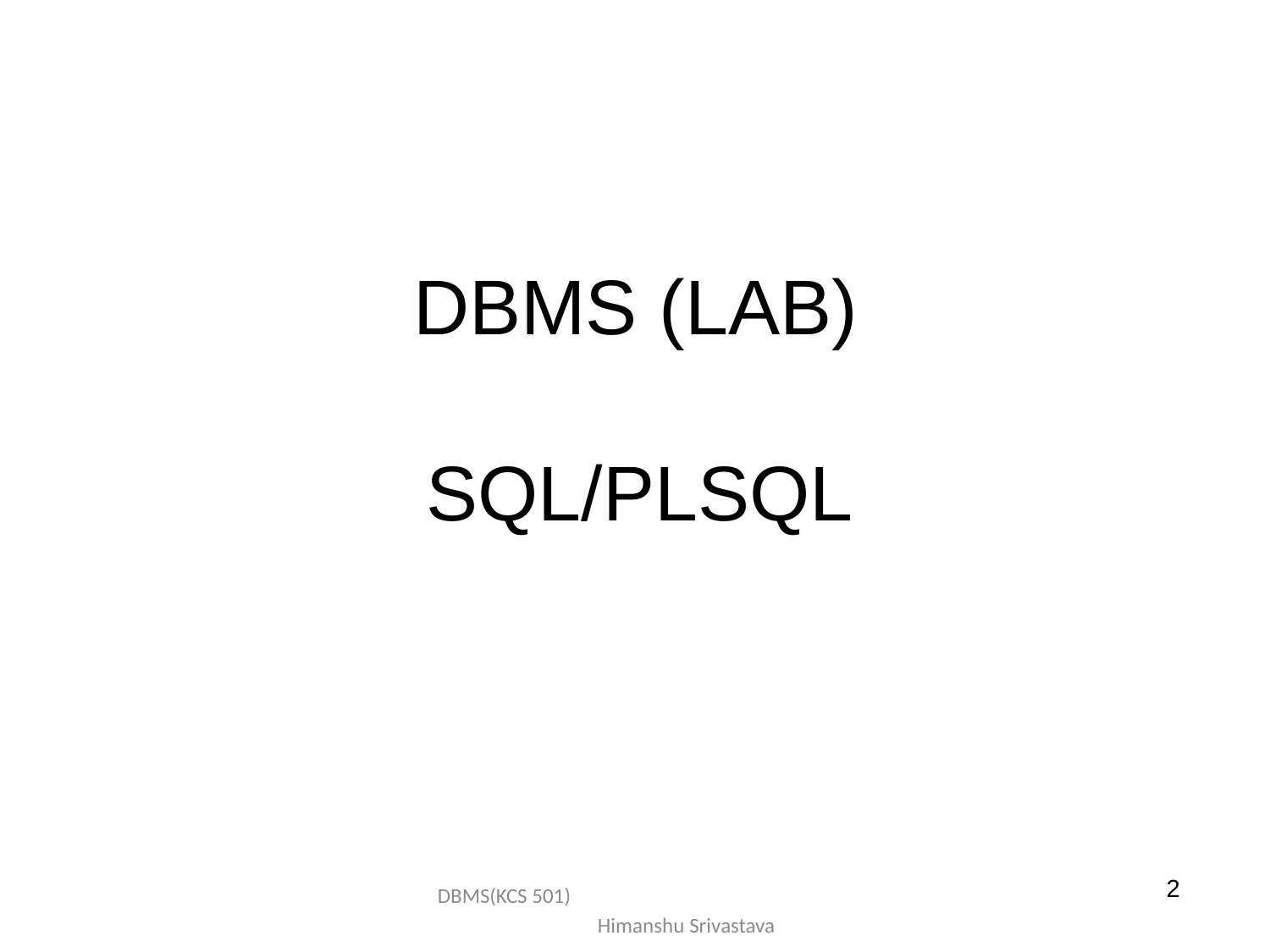

# DBMS (LAB)  SQL/PLSQL
2
DBMS(KCS 501)                                                                            Himanshu Srivastava